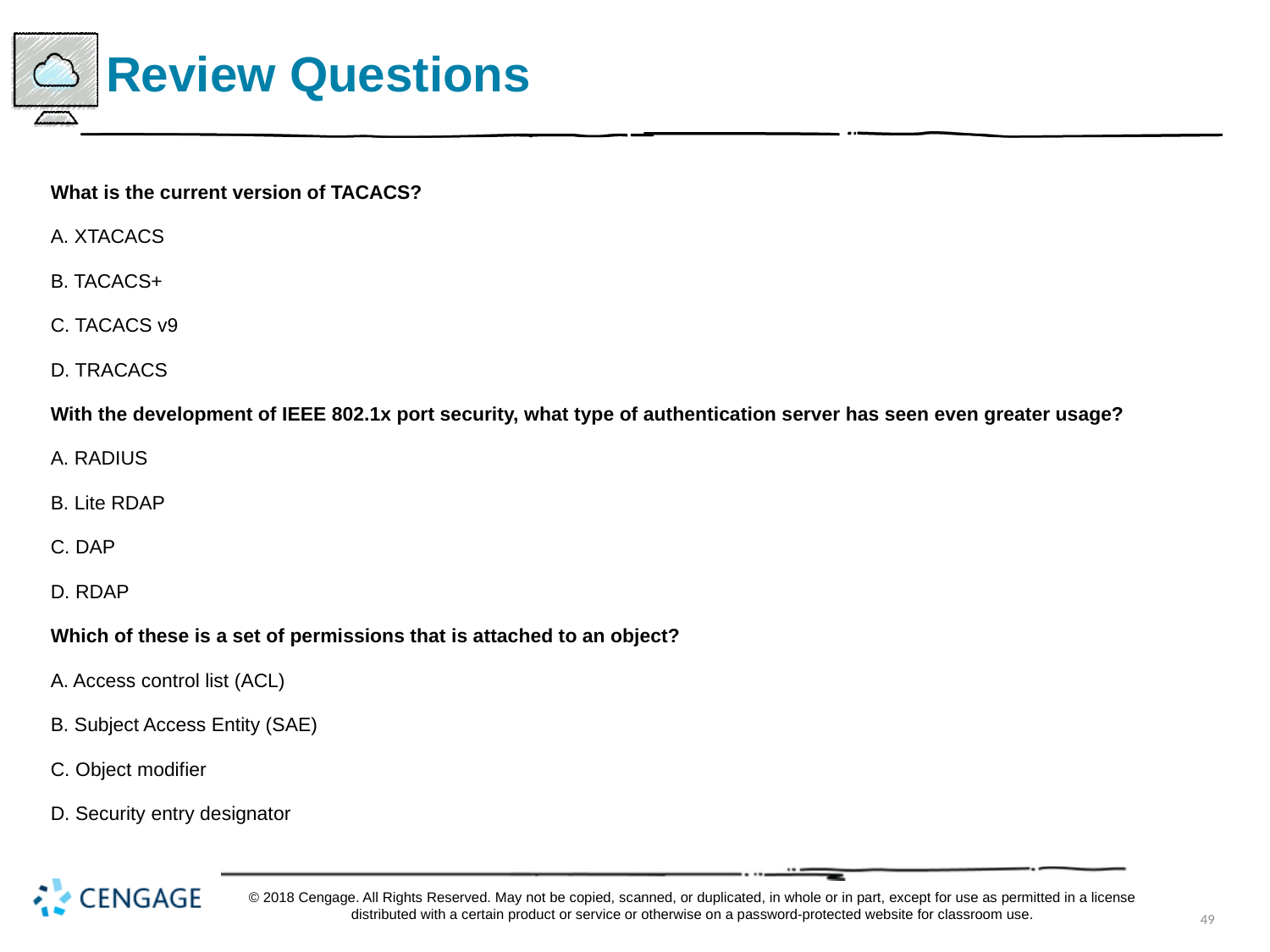

# Review Questions
What is the current version of TACACS?
A. XTACACS
B. TACACS+
C. TACACS v9
D. TRACACS
With the development of IEEE 802.1x port security, what type of authentication server has seen even greater usage?
A. RADIUS
B. Lite RDAP
C. DAP
D. RDAP
Which of these is a set of permissions that is attached to an object?
A. Access control list (ACL)
B. Subject Access Entity (SAE)
C. Object modifier
D. Security entry designator

© 2018 Cengage. All Rights Reserved. May not be copied, scanned, or duplicated, in whole or in part, except for use as permitted in a license distributed with a certain product or service or otherwise on a password-protected website for classroom use.